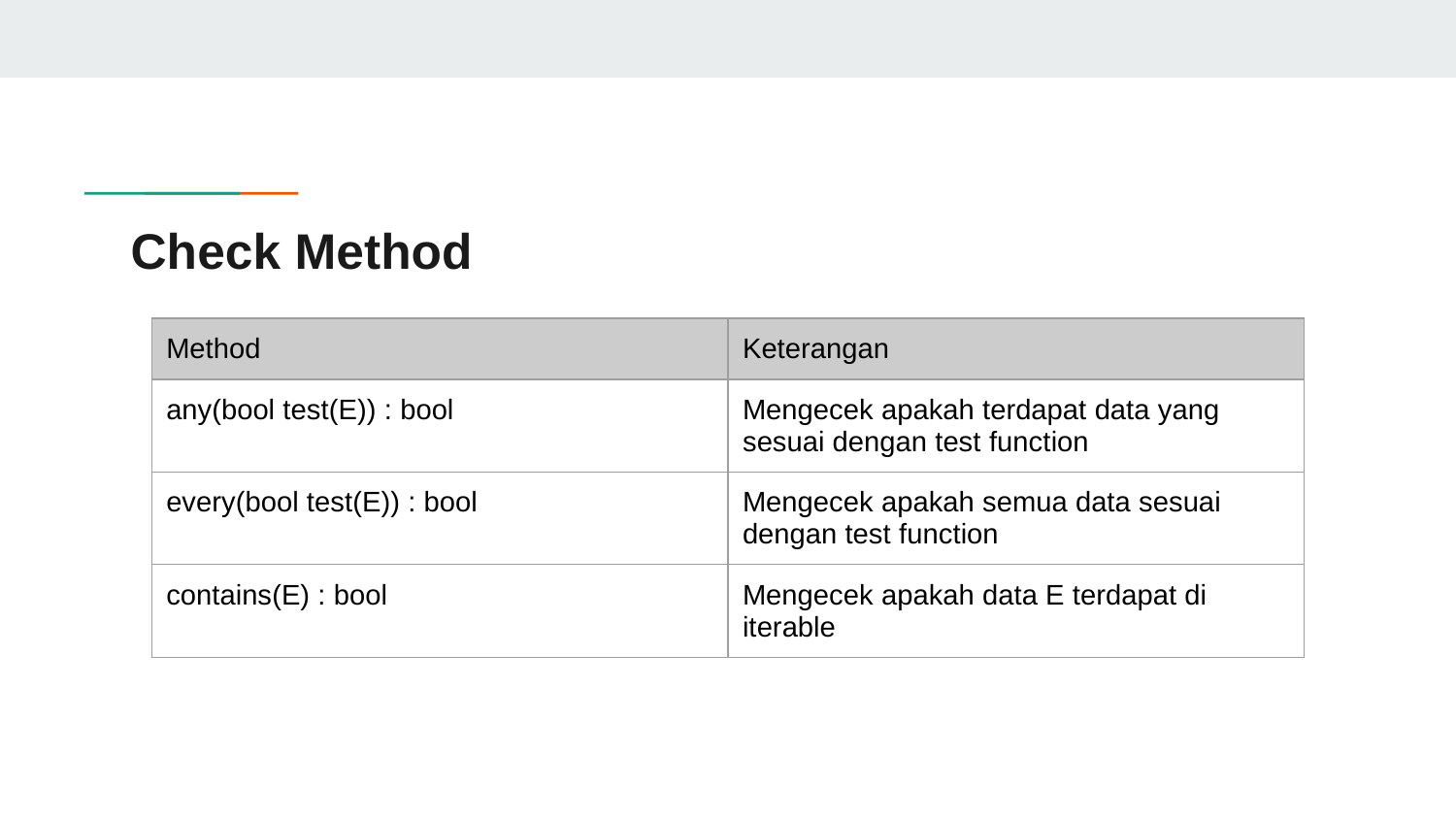

# Check Method
| Method | Keterangan |
| --- | --- |
| any(bool test(E)) : bool | Mengecek apakah terdapat data yang sesuai dengan test function |
| every(bool test(E)) : bool | Mengecek apakah semua data sesuai dengan test function |
| contains(E) : bool | Mengecek apakah data E terdapat di iterable |